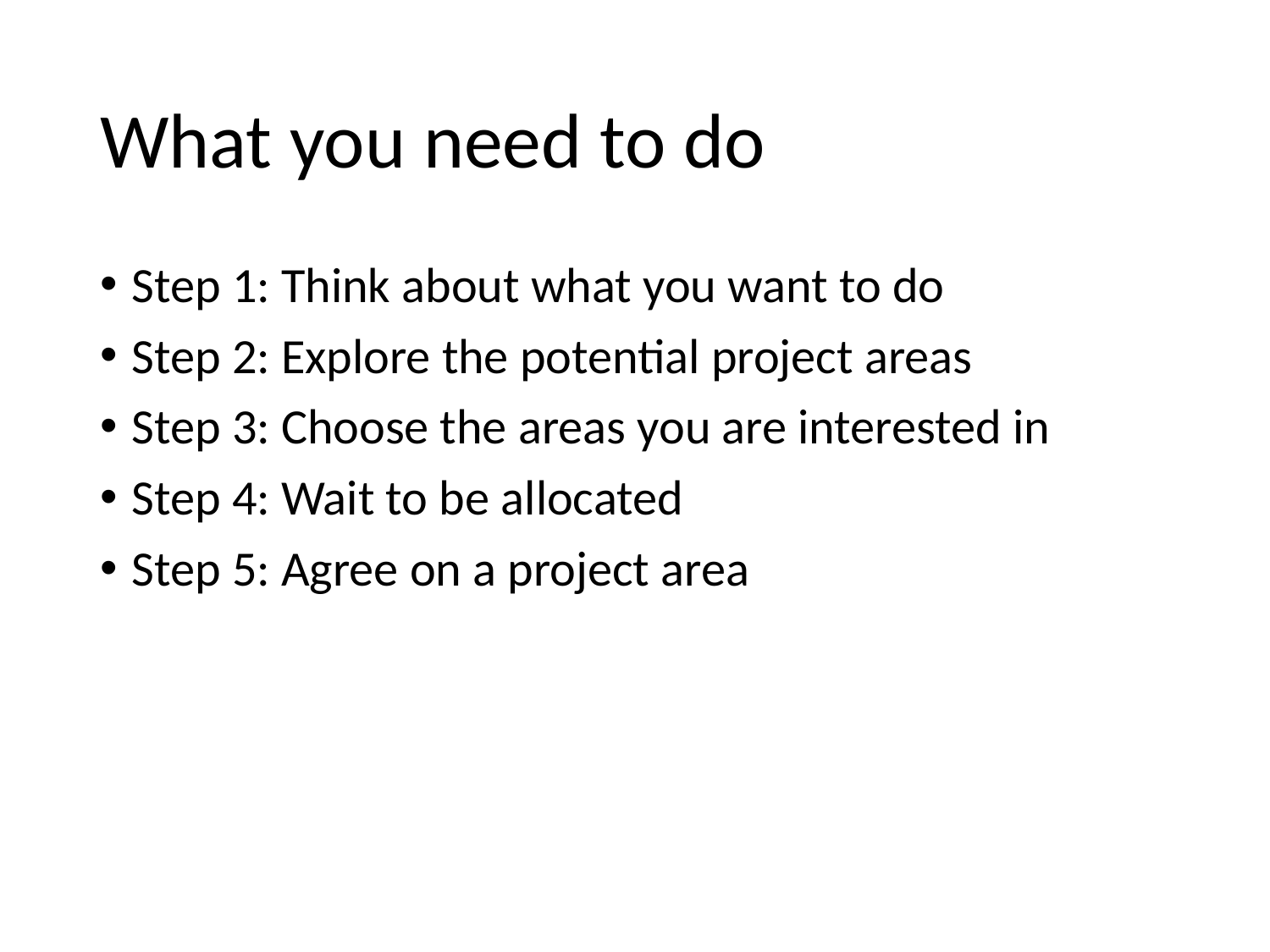

# What you need to do
Step 1: Think about what you want to do
Step 2: Explore the potential project areas
Step 3: Choose the areas you are interested in
Step 4: Wait to be allocated
Step 5: Agree on a project area